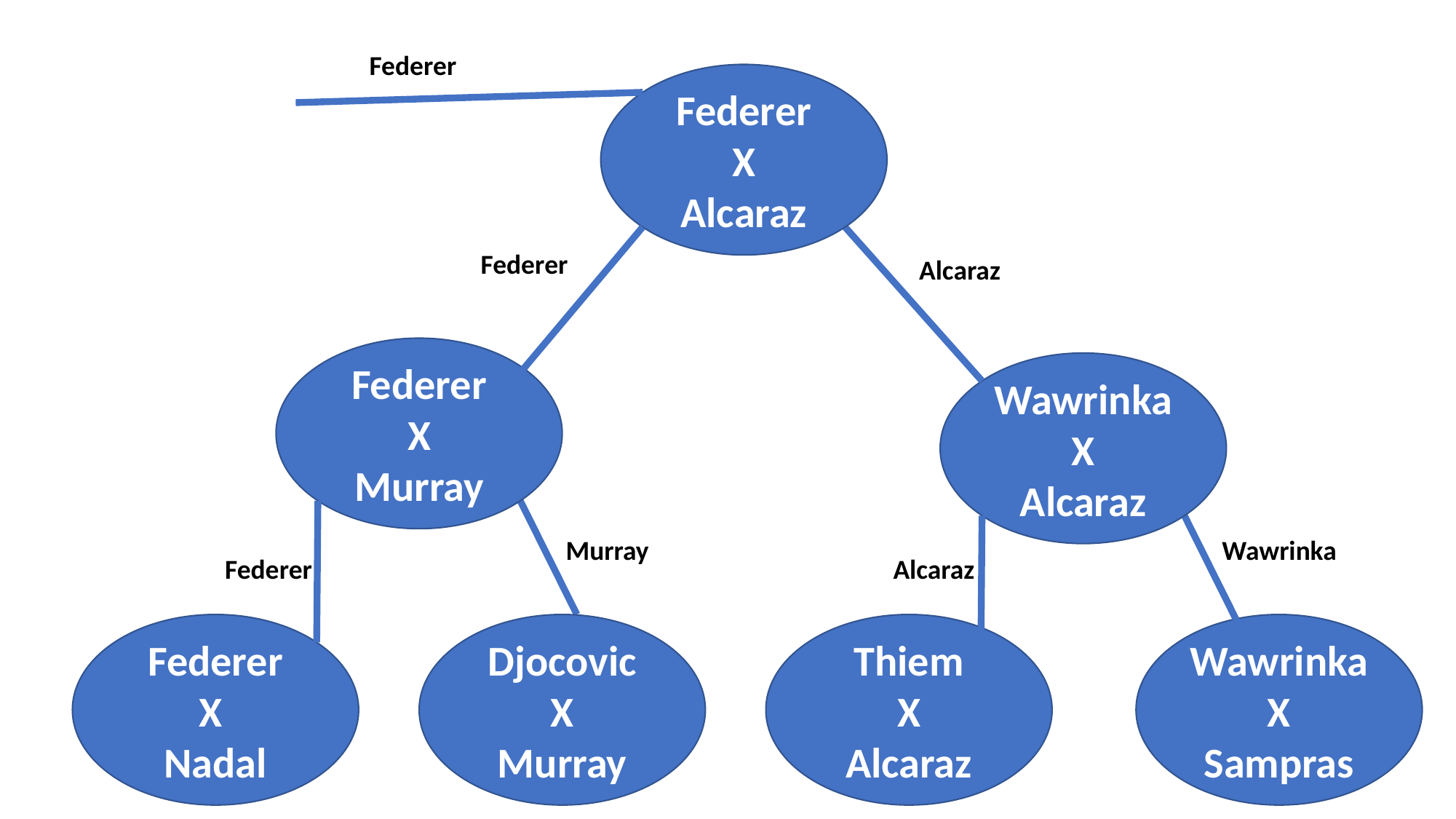

Federer
Federer
X
Alcaraz
Federer
Alcaraz
Federer
X
Murray
Wawrinka
X
Alcaraz
Murray
Wawrinka
Federer
Alcaraz
Wawrinka
X
Sampras
Thiem
X
Alcaraz
Federer
X
Nadal
Djocovic
X
Murray